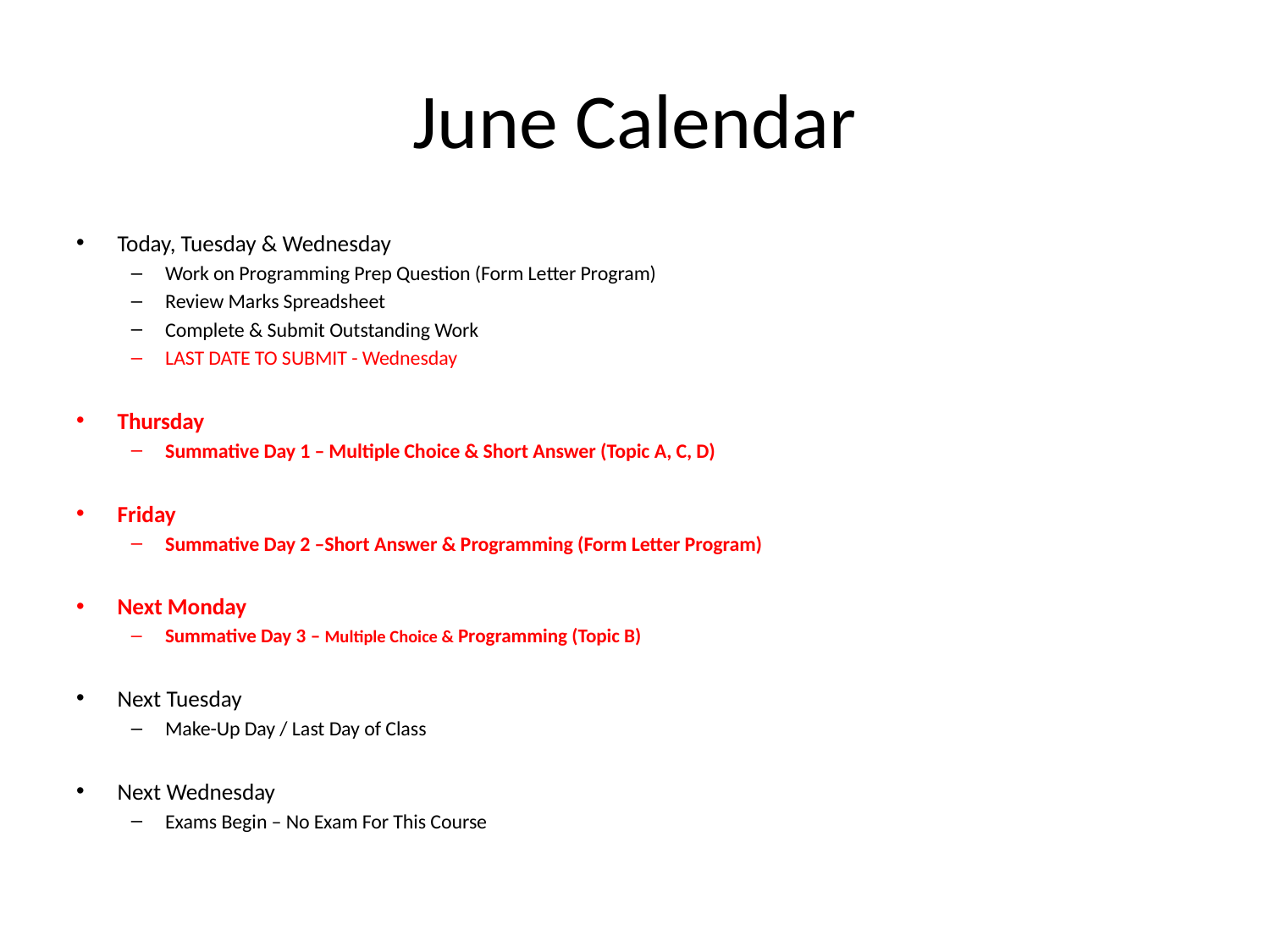

# June Calendar
Today, Tuesday & Wednesday
Work on Programming Prep Question (Form Letter Program)
Review Marks Spreadsheet
Complete & Submit Outstanding Work
LAST DATE TO SUBMIT - Wednesday

Thursday
Summative Day 1 – Multiple Choice & Short Answer (Topic A, C, D)

Friday
Summative Day 2 –Short Answer & Programming (Form Letter Program)

Next Monday
Summative Day 3 – Multiple Choice & Programming (Topic B)

Next Tuesday
Make-Up Day / Last Day of Class

Next Wednesday
Exams Begin – No Exam For This Course